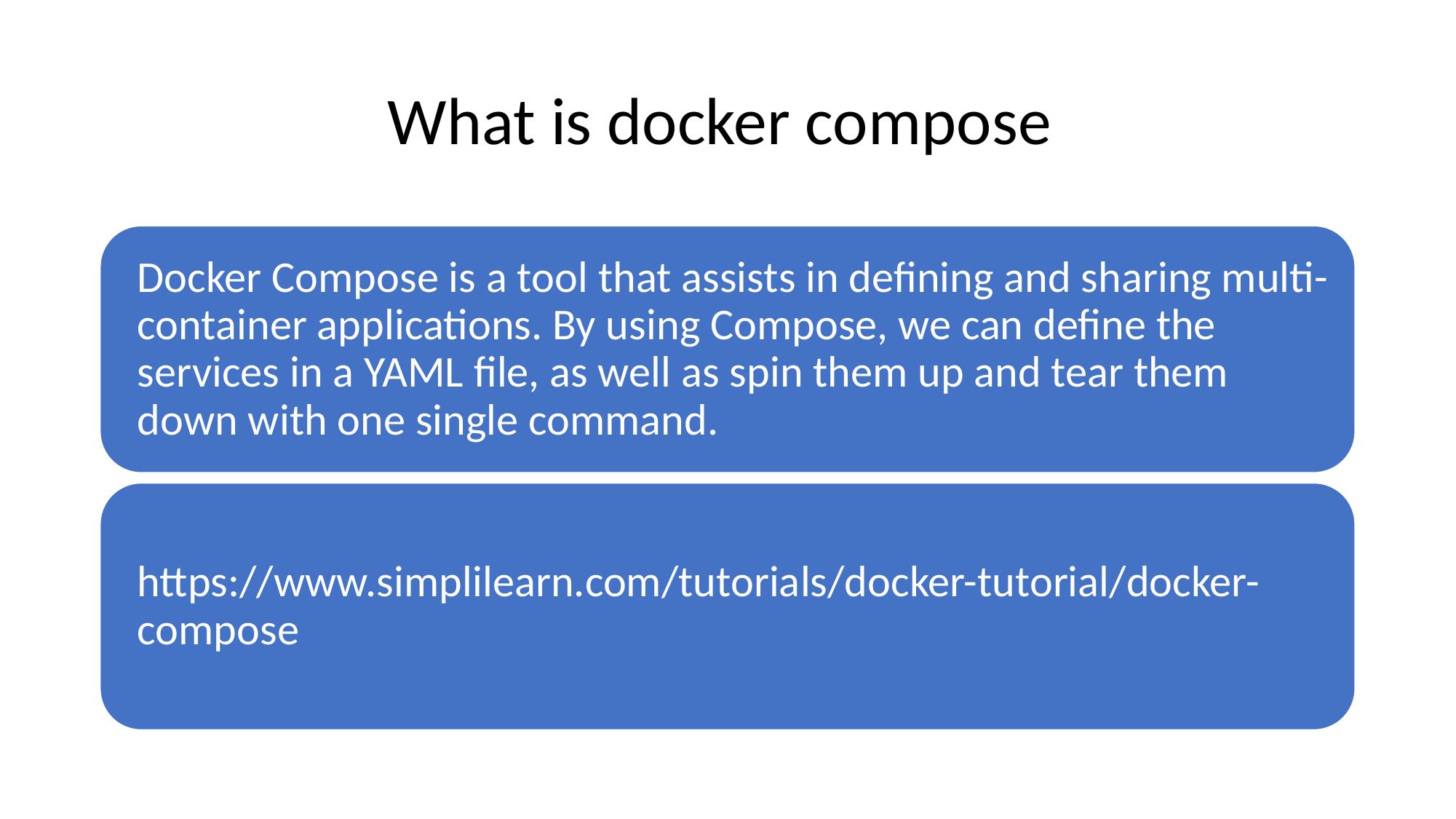

# What is docker compose
Docker Compose is a tool that assists in defining and sharing multi-container applications. By using Compose, we can define the services in a YAML file, as well as spin them up and tear them down with one single command.
https://www.simplilearn.com/tutorials/docker-tutorial/docker-compose